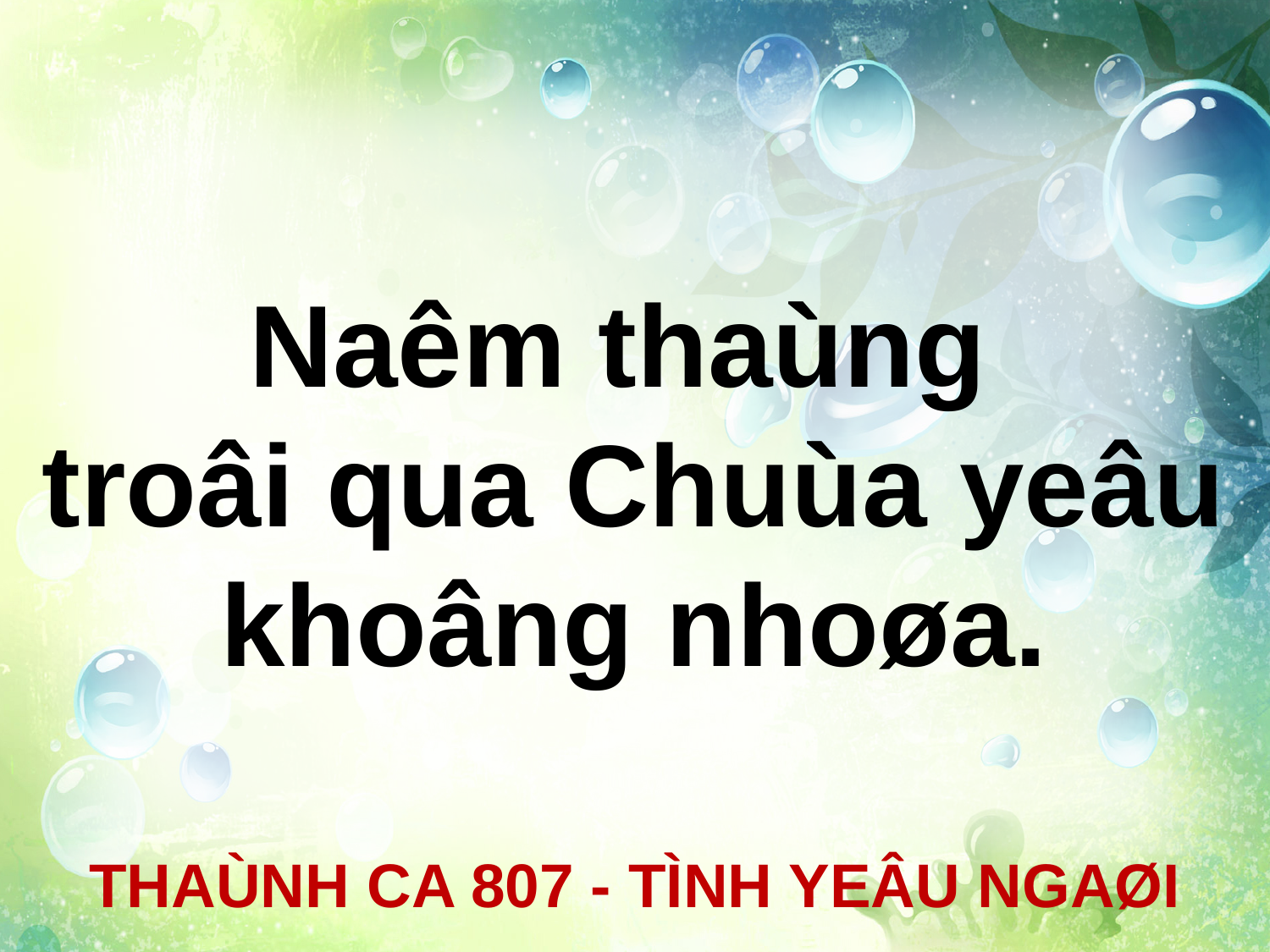

Naêm thaùng
troâi qua Chuùa yeâu khoâng nhoøa.
THAÙNH CA 807 - TÌNH YEÂU NGAØI